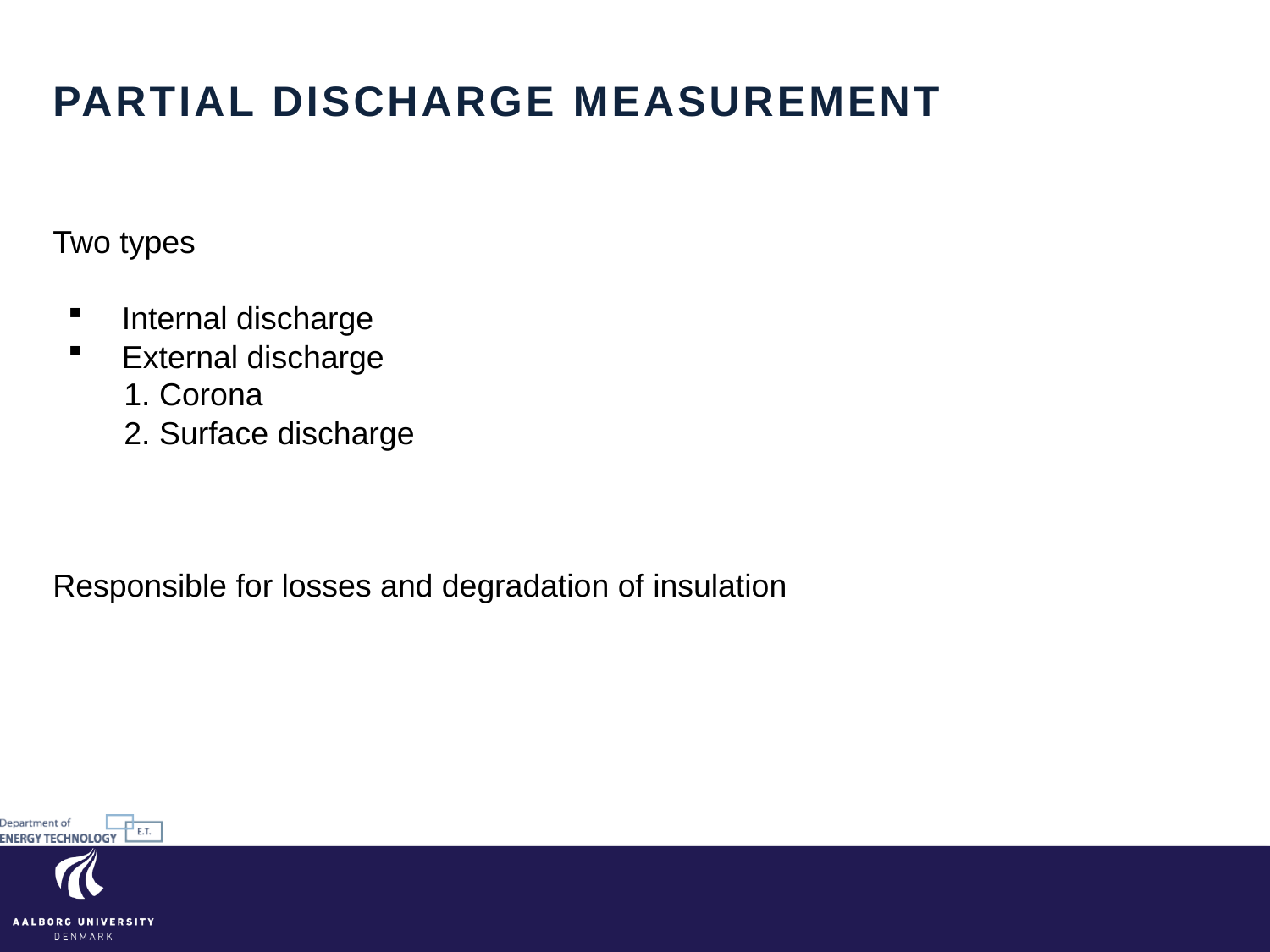

# Partial discharge measurement
Two types

 Internal discharge
 External discharge
        1. Corona
        2. Surface discharge

Responsible for losses and degradation of insulation